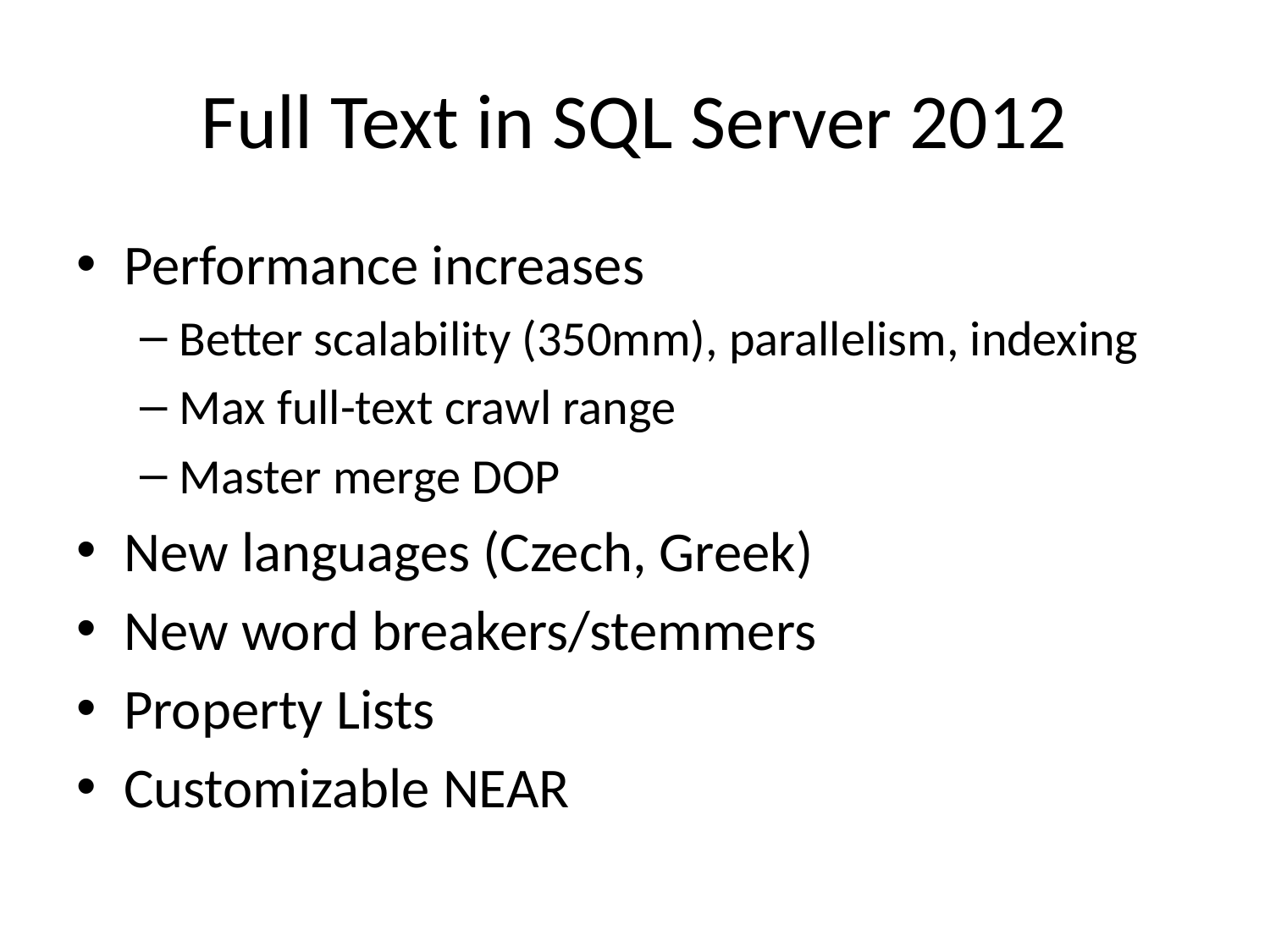

# Full Text in SQL Server 2012
Performance increases
Better scalability (350mm), parallelism, indexing
Max full-text crawl range
Master merge DOP
New languages (Czech, Greek)
New word breakers/stemmers
Property Lists
Customizable NEAR